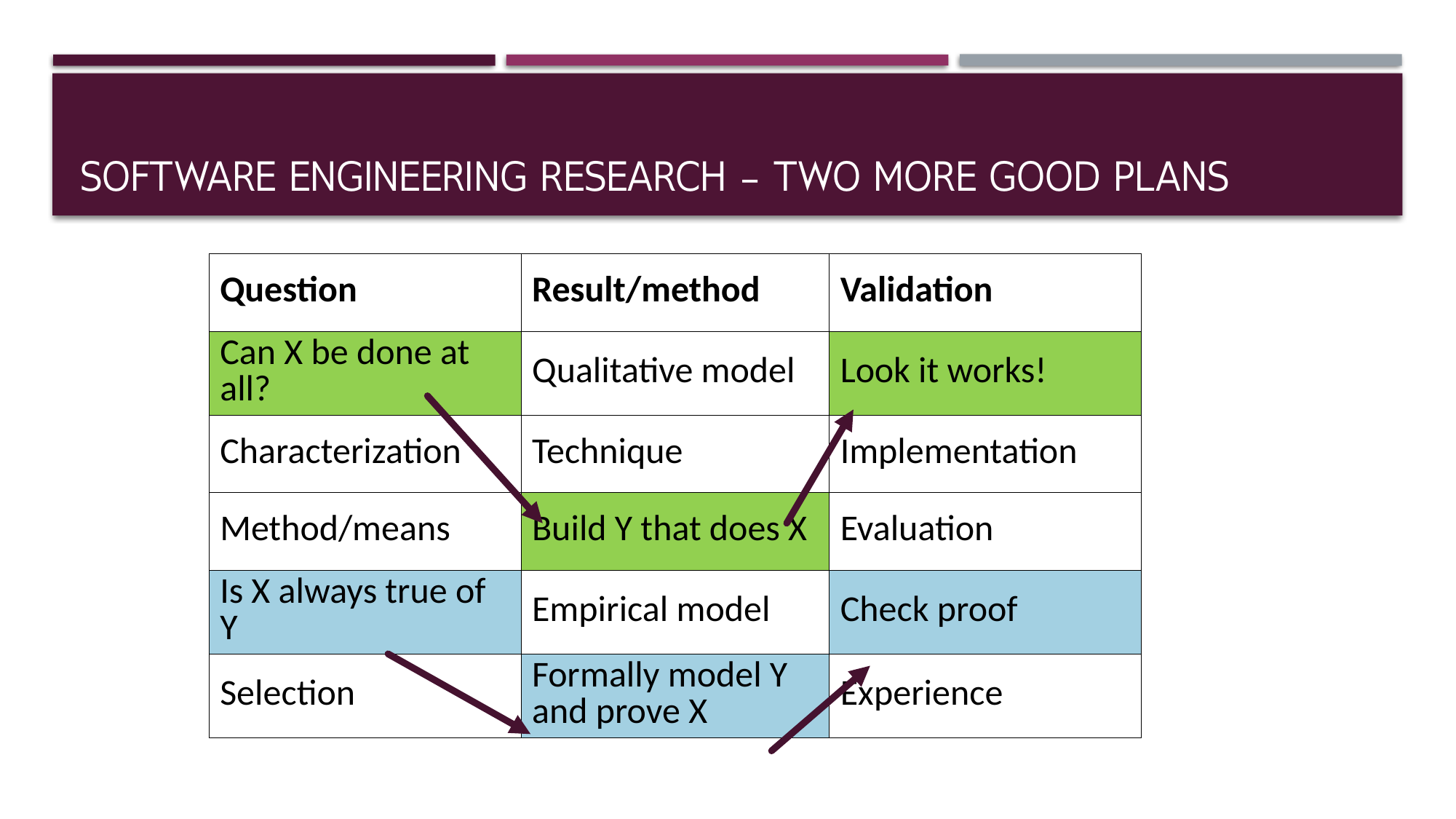

# Software engineering research – Two more good plans
| Question | Result/method | Validation |
| --- | --- | --- |
| Can X be done at all? | Qualitative model | Look it works! |
| Characterization | Technique | Implementation |
| Method/means | Build Y that does X | Evaluation |
| Is X always true of Y | Empirical model | Check proof |
| Selection | Formally model Y and prove X | Experience |